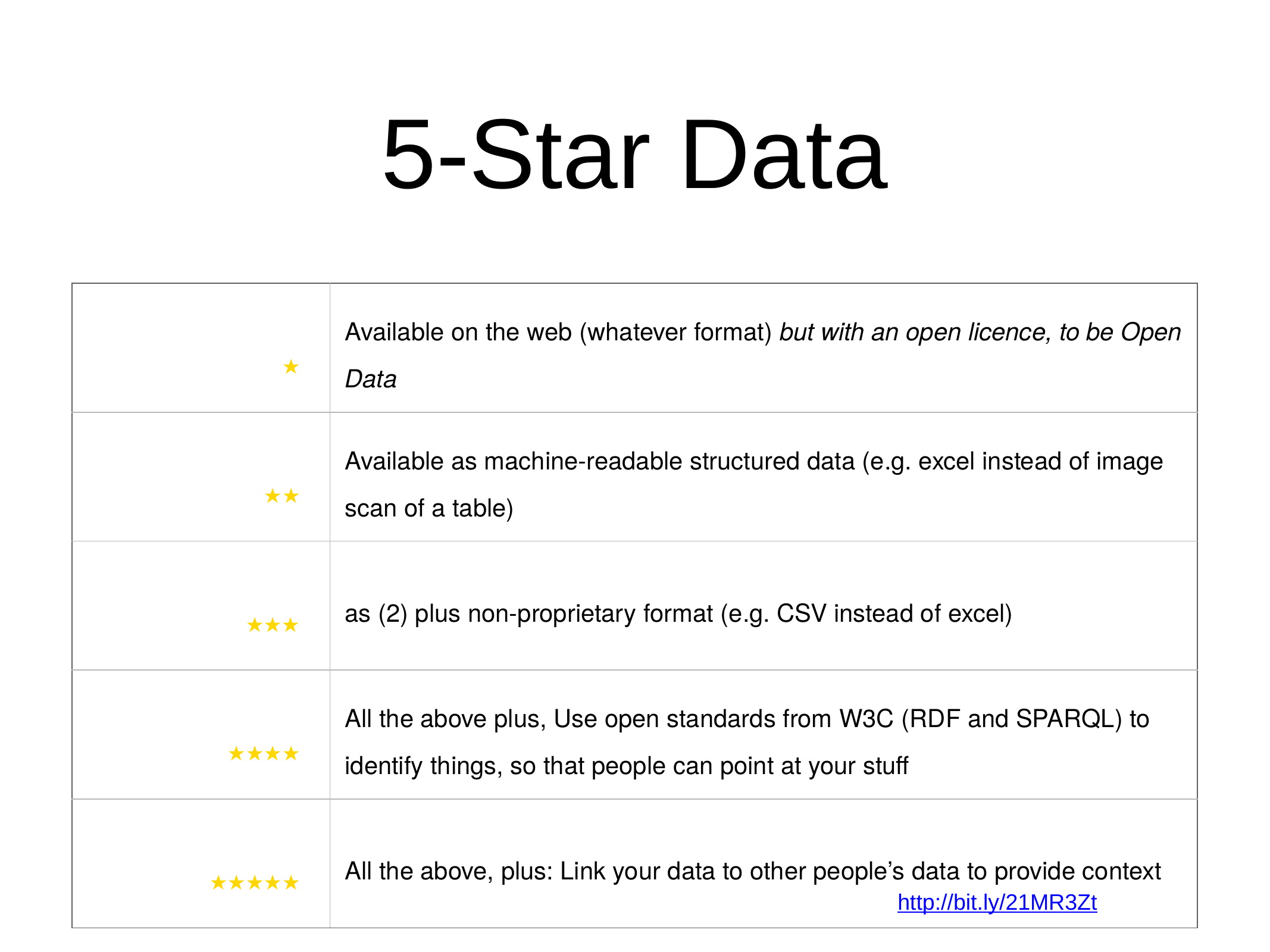

# 5-Star Data
| ★ | Available on the web (whatever format) but with an open licence, to be Open Data |
| --- | --- |
| ★★ | Available as machine-readable structured data (e.g. excel instead of image scan of a table) |
| ★★★ | as (2) plus non-proprietary format (e.g. CSV instead of excel) |
| ★★★★ | All the above plus, Use open standards from W3C (RDF and SPARQL) to identify things, so that people can point at your stuff |
| ★★★★★ | All the above, plus: Link your data to other people’s data to provide context |
http://bit.ly/21MR3Zt